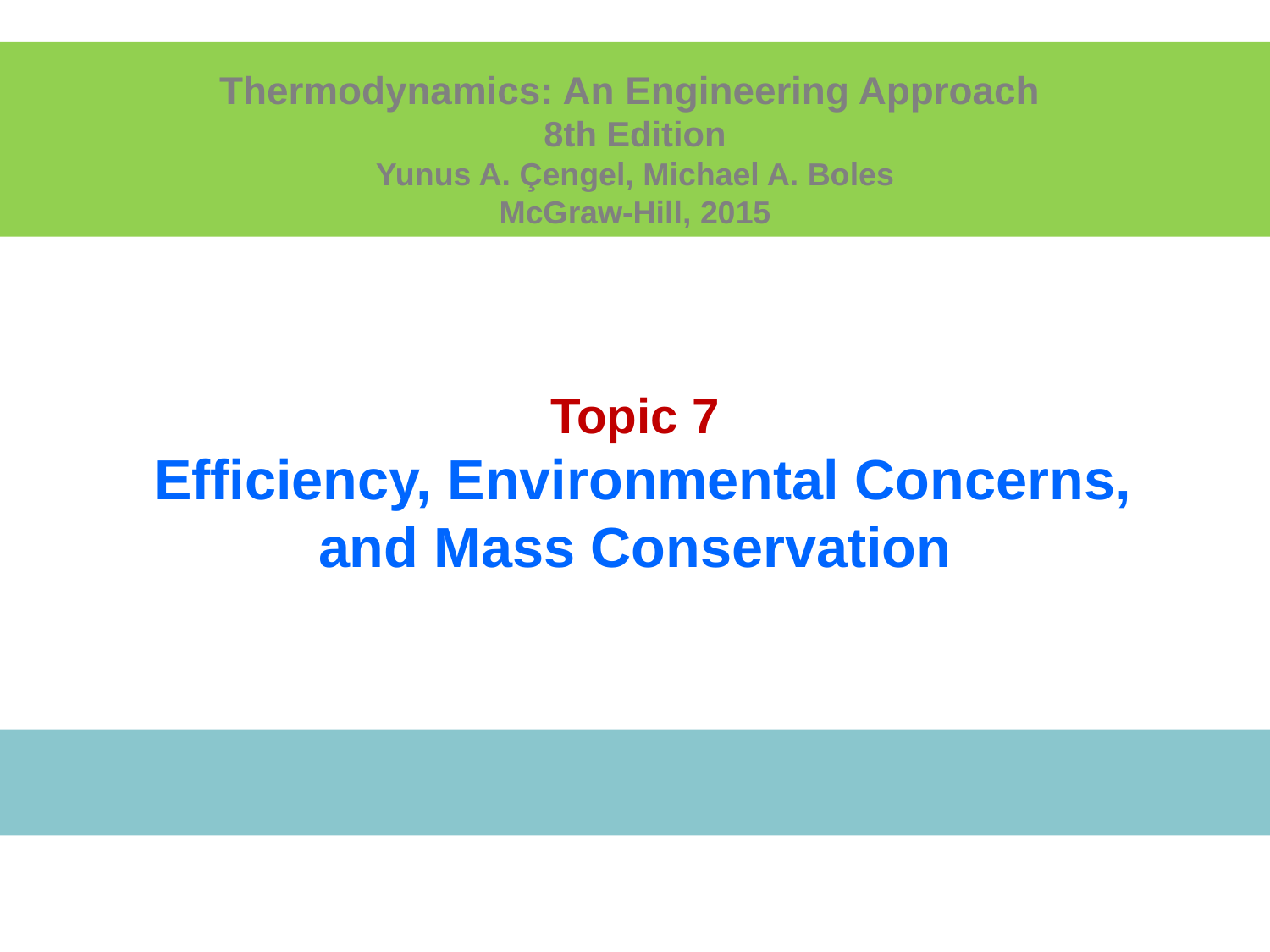

Thermodynamics: An Engineering Approach
8th Edition
Yunus A. Çengel, Michael A. Boles
McGraw-Hill, 2015
# Topic 7 Efficiency, Environmental Concerns, and Mass Conservation